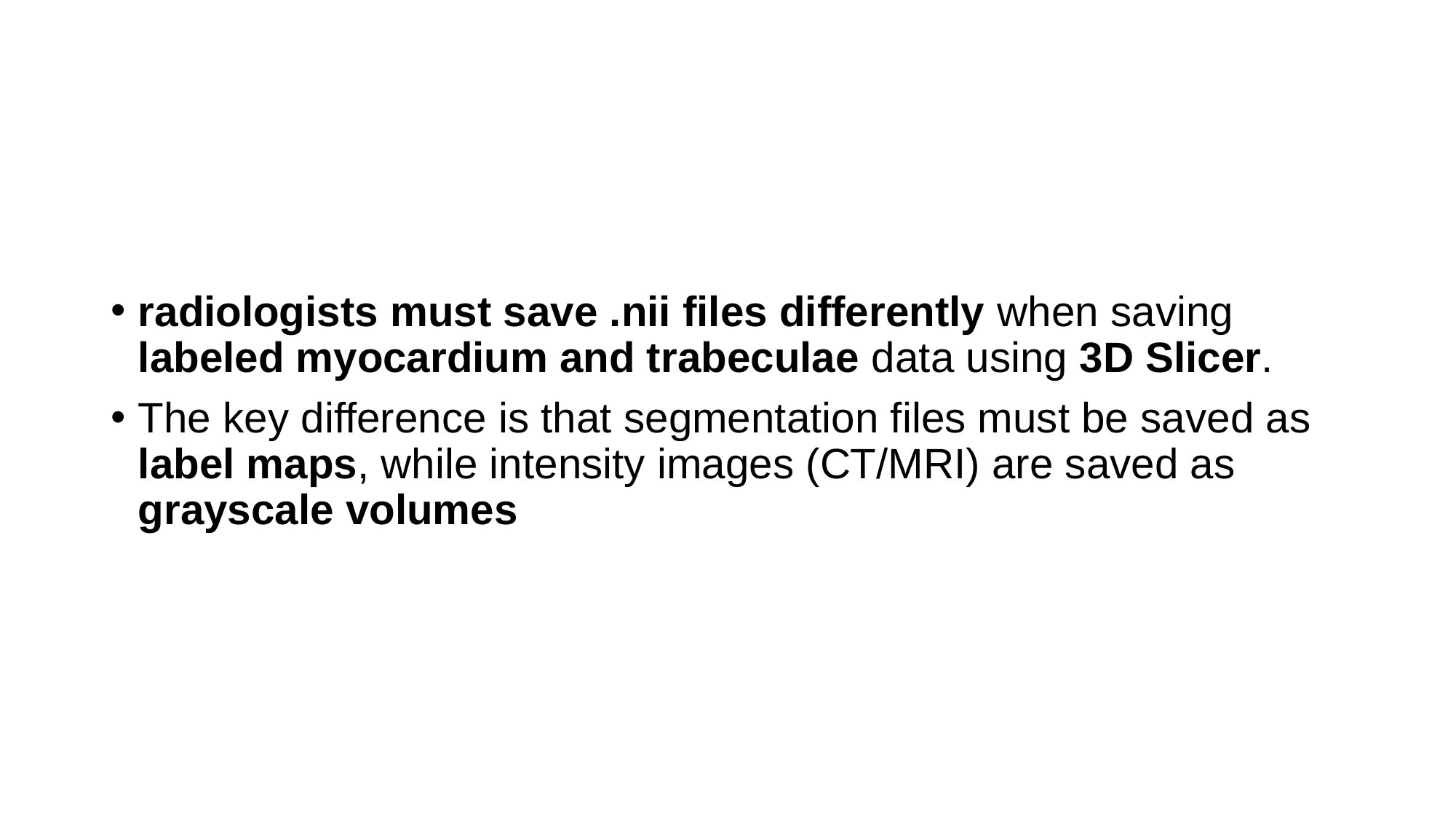

#

radiologists must save .nii files differently when saving labeled myocardium and trabeculae data using 3D Slicer.
The key difference is that segmentation files must be saved as label maps, while intensity images (CT/MRI) are saved as grayscale volumes